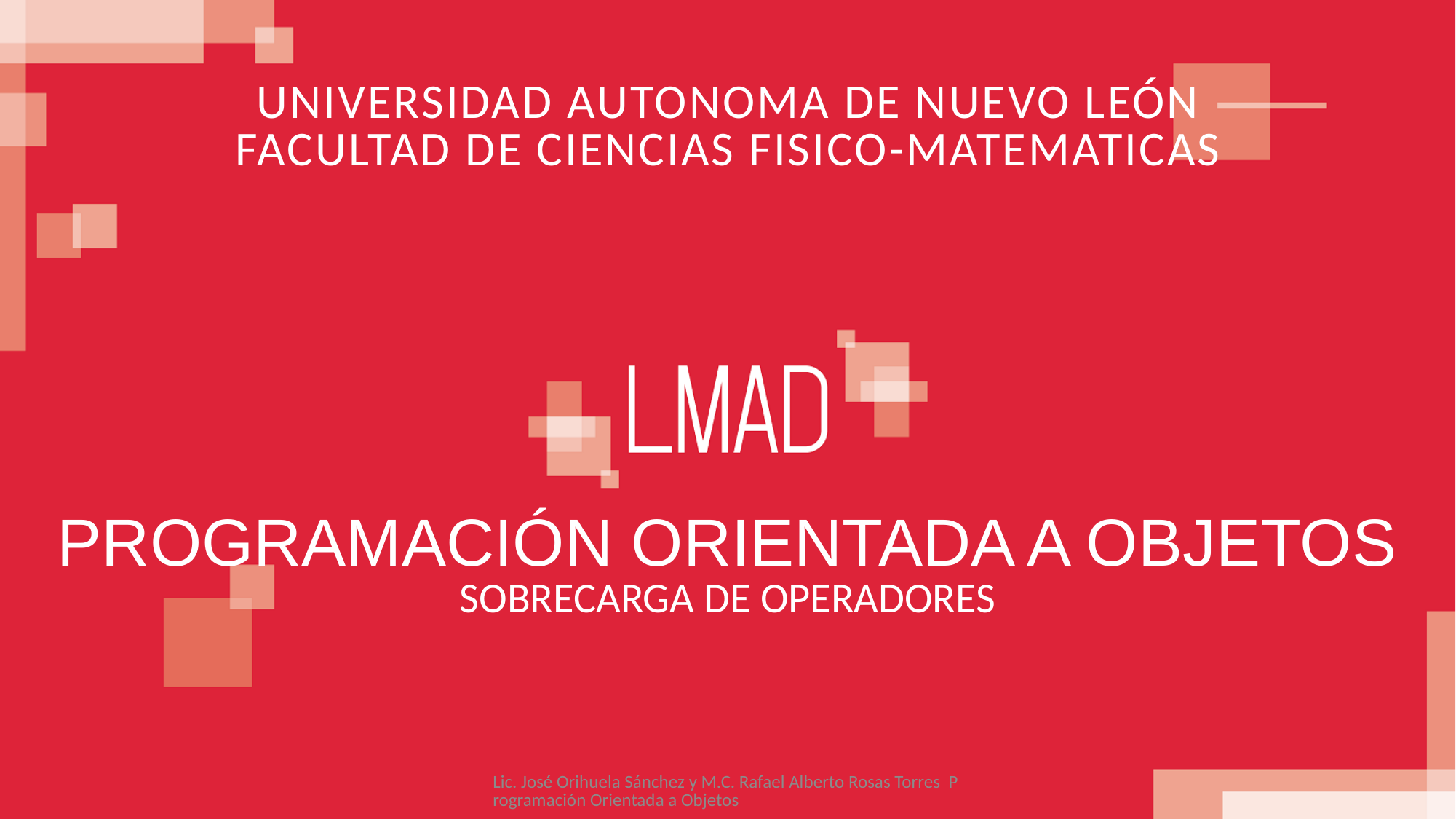

UNIVERSIDAD AUTONOMA DE NUEVO LEÓN
FACULTAD DE CIENCIAS FISICO-MATEMATICAS
PROGRAMACIÓN ORIENTADA A OBJETOS
SOBRECARGA DE OPERADORES
Lic. José Orihuela Sánchez y M.C. Rafael Alberto Rosas Torres  Programación Orientada a Objetos